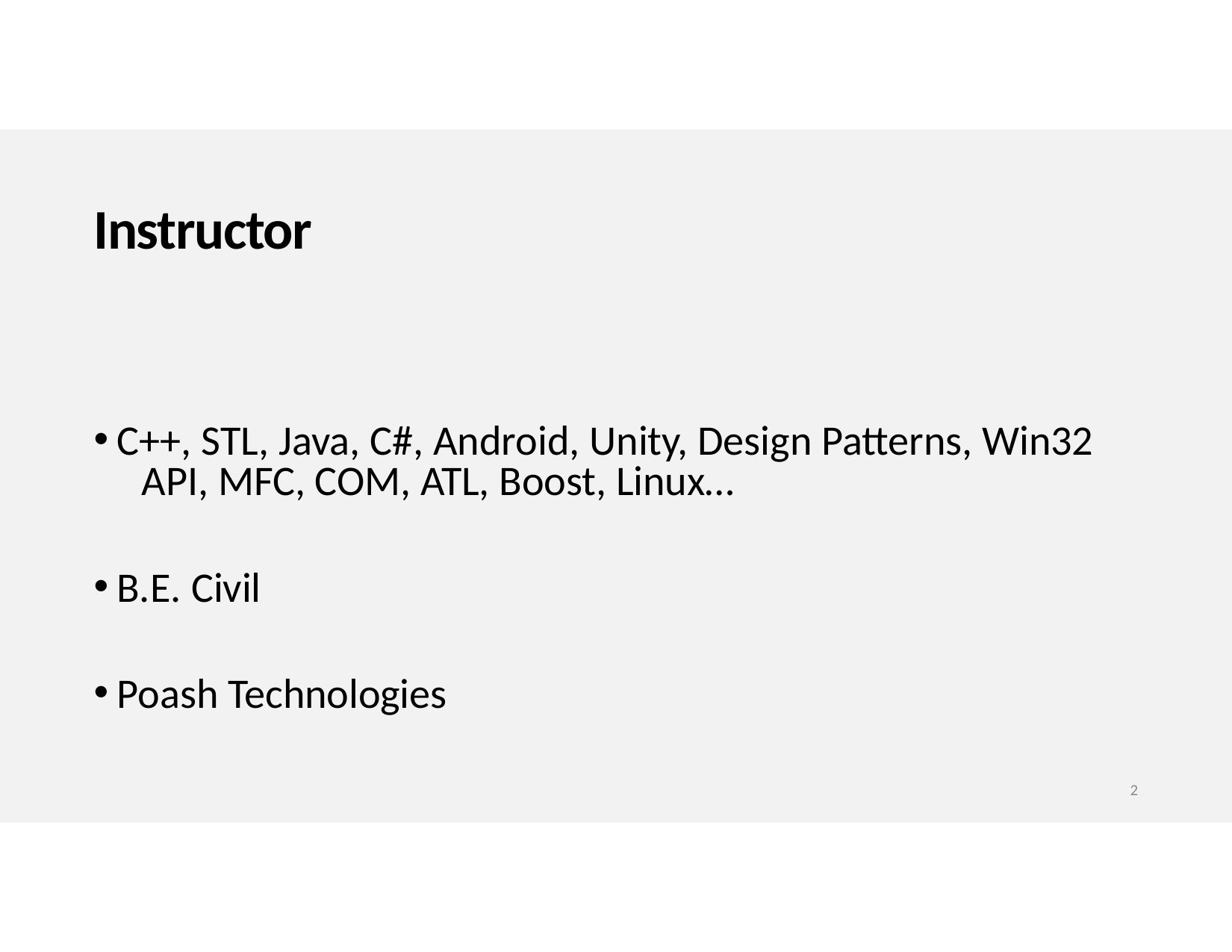

# Instructor

C++, STL, Java, C#, Android, Unity, Design Patterns, Win32 	API, MFC, COM, ATL, Boost, Linux…

B.E. Civil

Poash Technologies
2